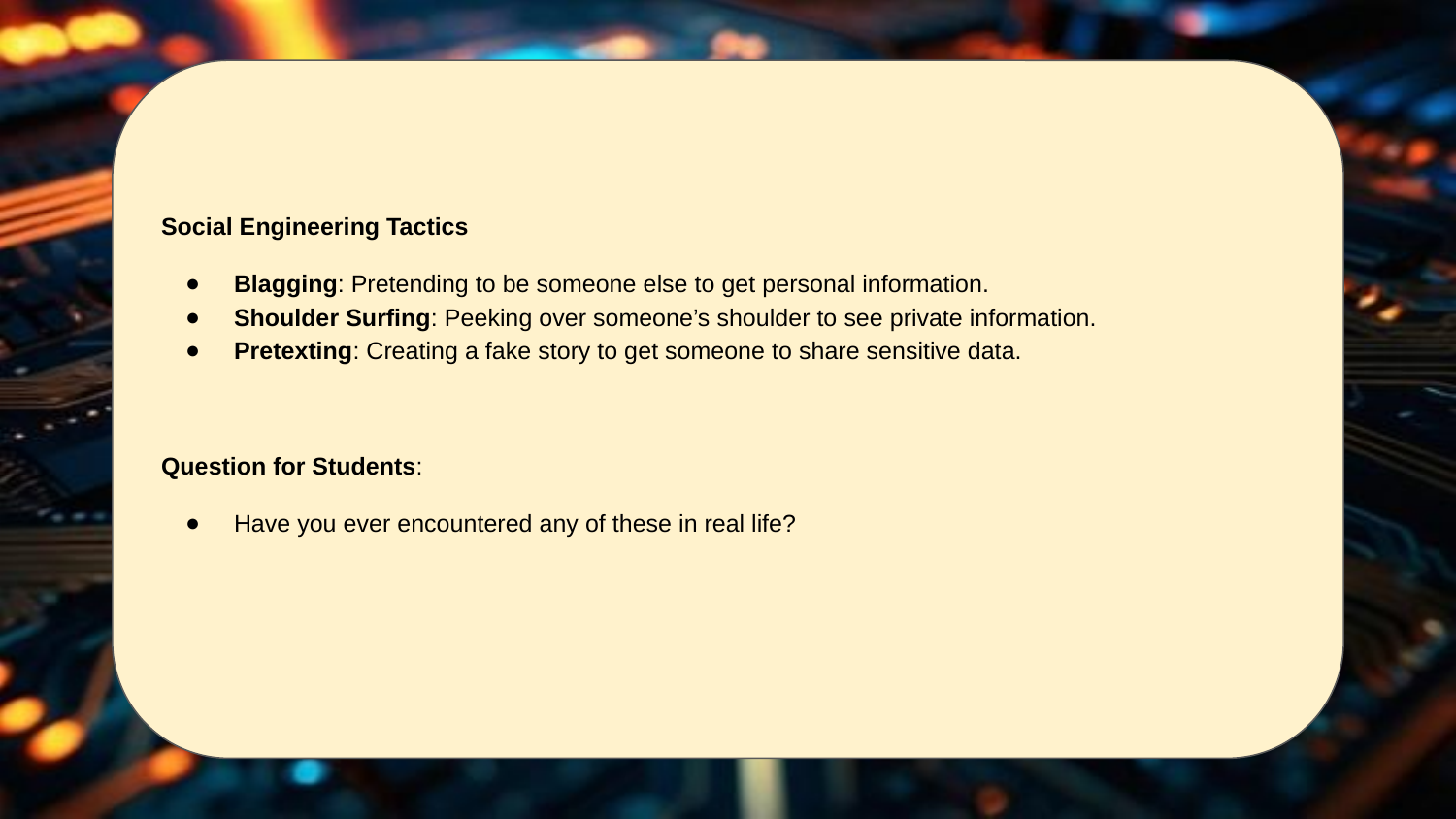

Social Engineering Tactics
Blagging: Pretending to be someone else to get personal information.
Shoulder Surfing: Peeking over someone’s shoulder to see private information.
Pretexting: Creating a fake story to get someone to share sensitive data.

Question for Students:
Have you ever encountered any of these in real life?